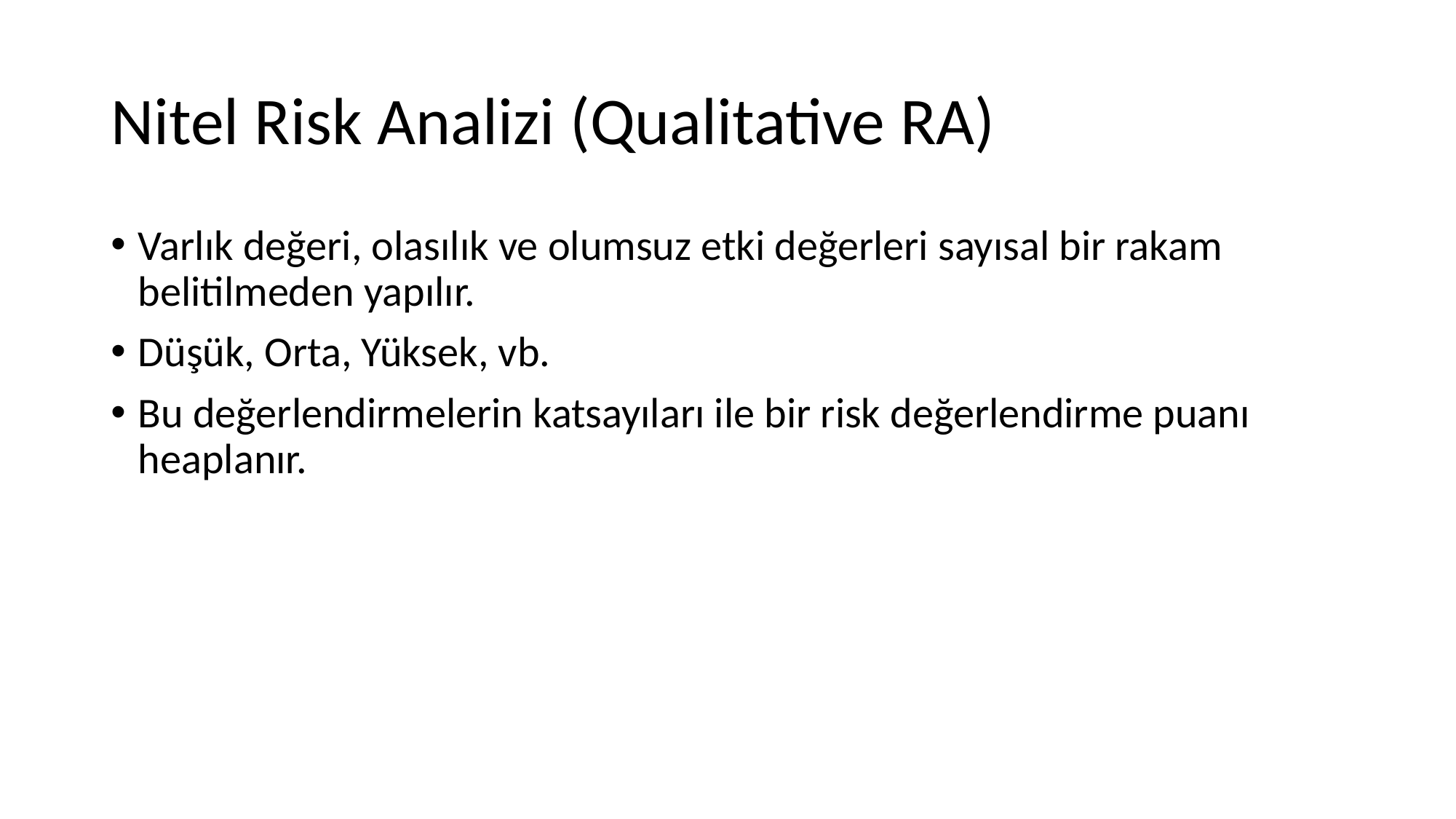

# Nitel Risk Analizi (Qualitative RA)
Varlık değeri, olasılık ve olumsuz etki değerleri sayısal bir rakam belitilmeden yapılır.
Düşük, Orta, Yüksek, vb.
Bu değerlendirmelerin katsayıları ile bir risk değerlendirme puanı heaplanır.